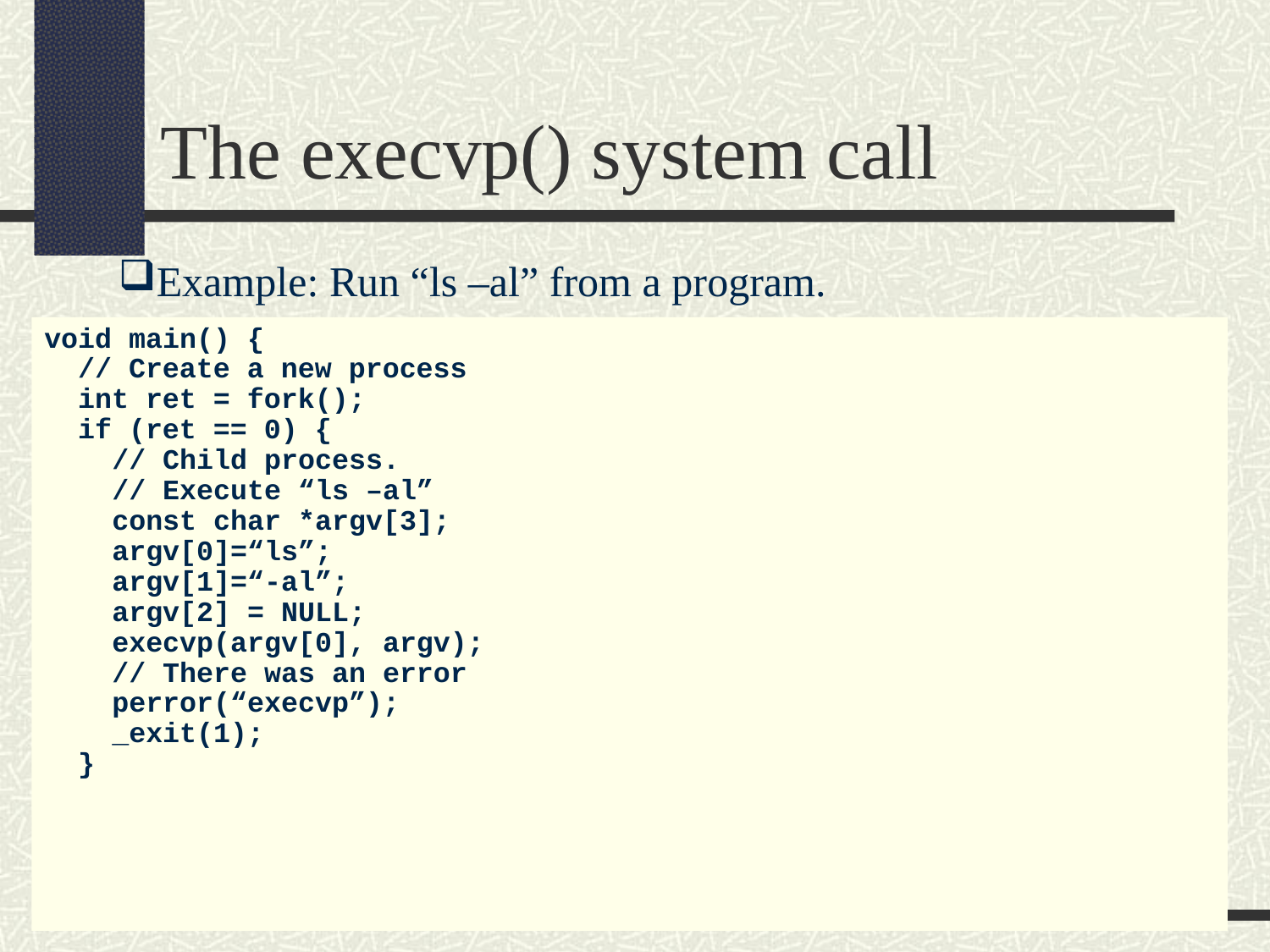

The execvp() system call
Example: Run “ls –al” from a program.
void main() {
  // Create a new process
  int ret = fork();
  if (ret == 0) {
    // Child process.
    // Execute “ls –al”
    const char *argv[3];
    argv[0]=“ls”;
    argv[1]=“-al”;
    argv[2] = NULL;
    execvp(argv[0], argv);
    // There was an error
    perror(“execvp”);
    _exit(1);
  }